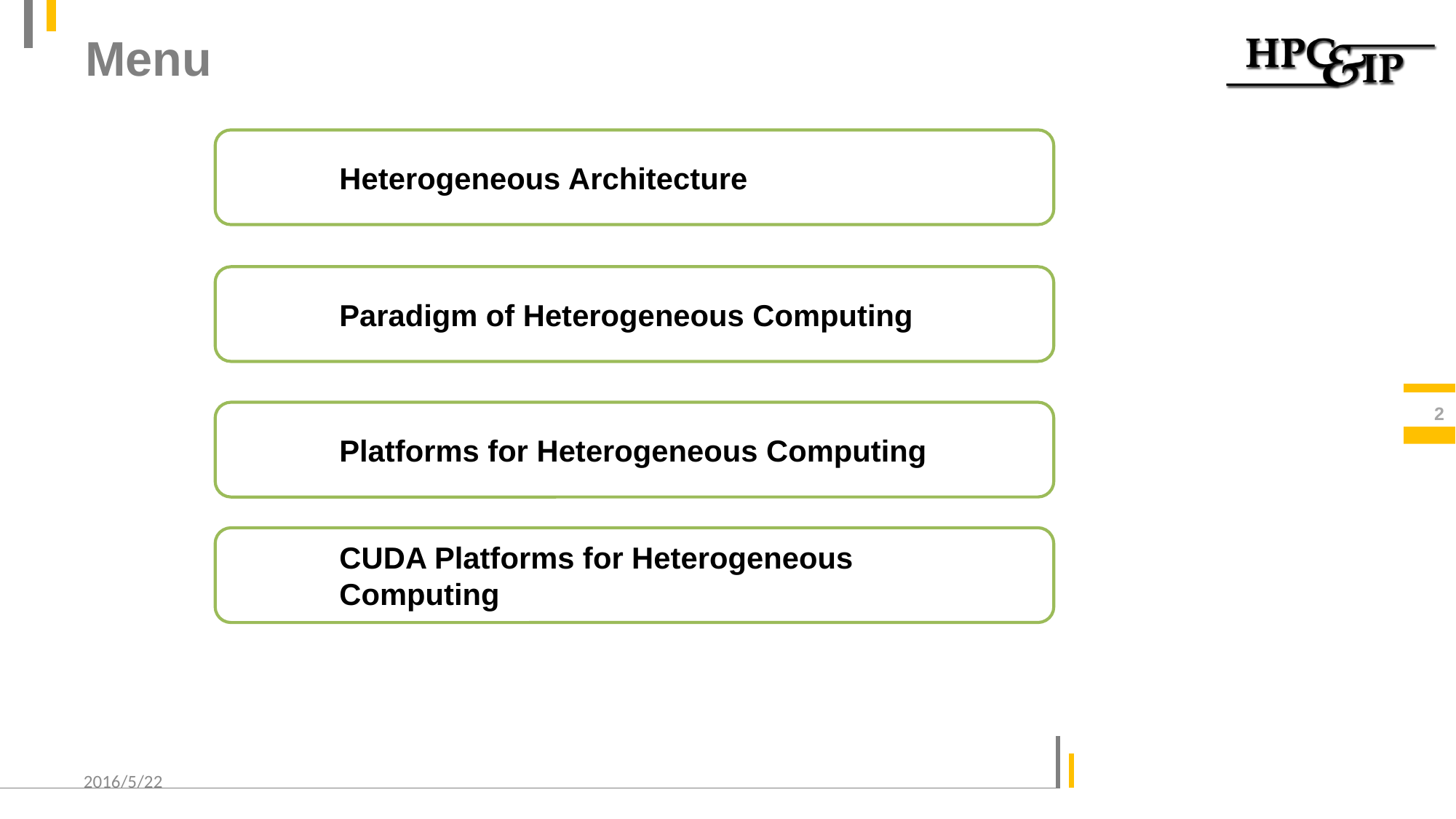

# Menu
Heterogeneous Architecture

Paradigm of Heterogeneous Computing

2
Platforms for Heterogeneous Computing

CUDA Platforms for Heterogeneous Computing

2016/5/22